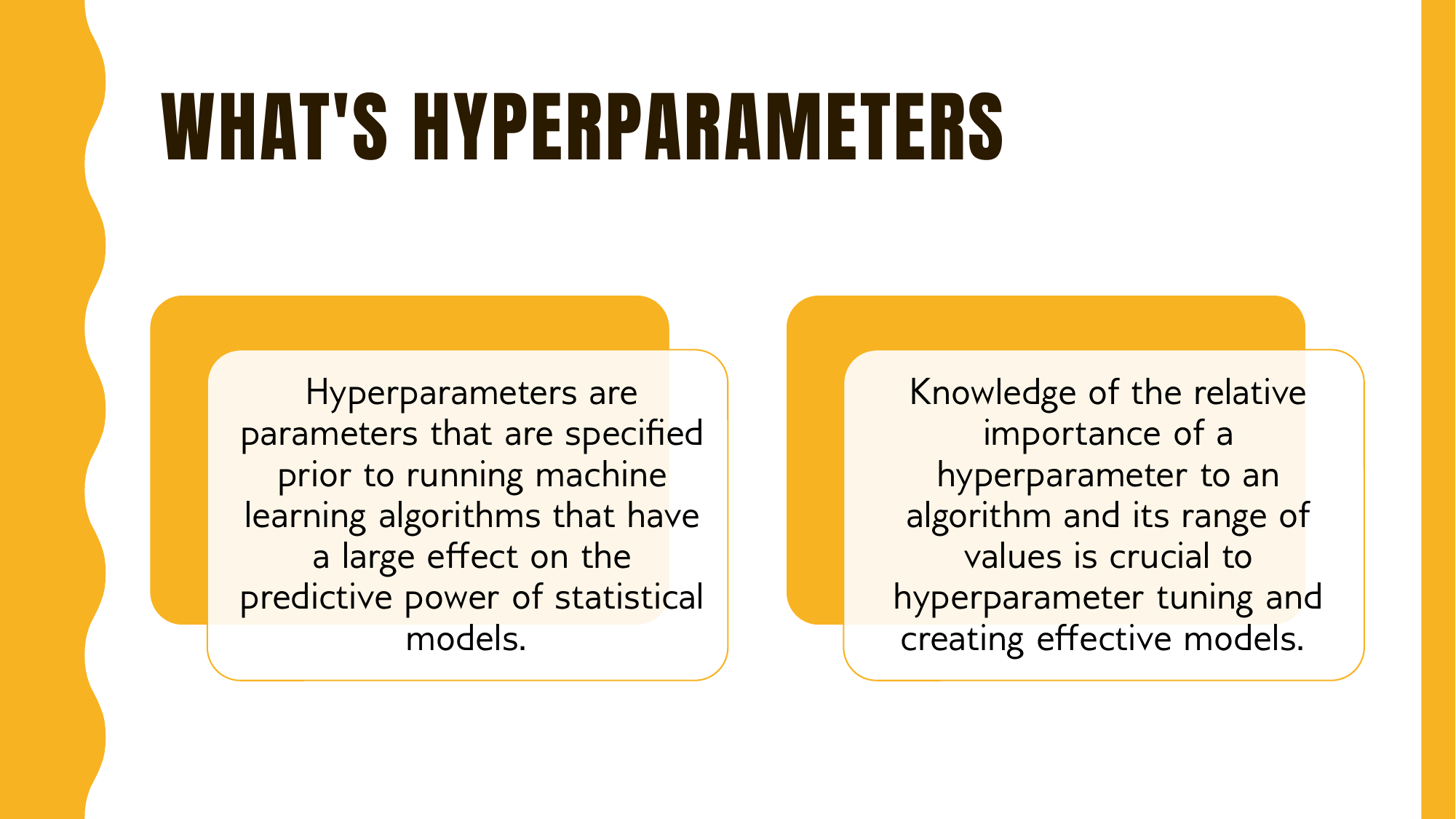

# What's hyperparameters
Hyperparameters are parameters that are specified prior to running machine learning algorithms that have a large effect on the predictive power of statistical models.
Knowledge of the relative importance of a hyperparameter to an algorithm and its range of values is crucial to hyperparameter tuning and creating effective models.